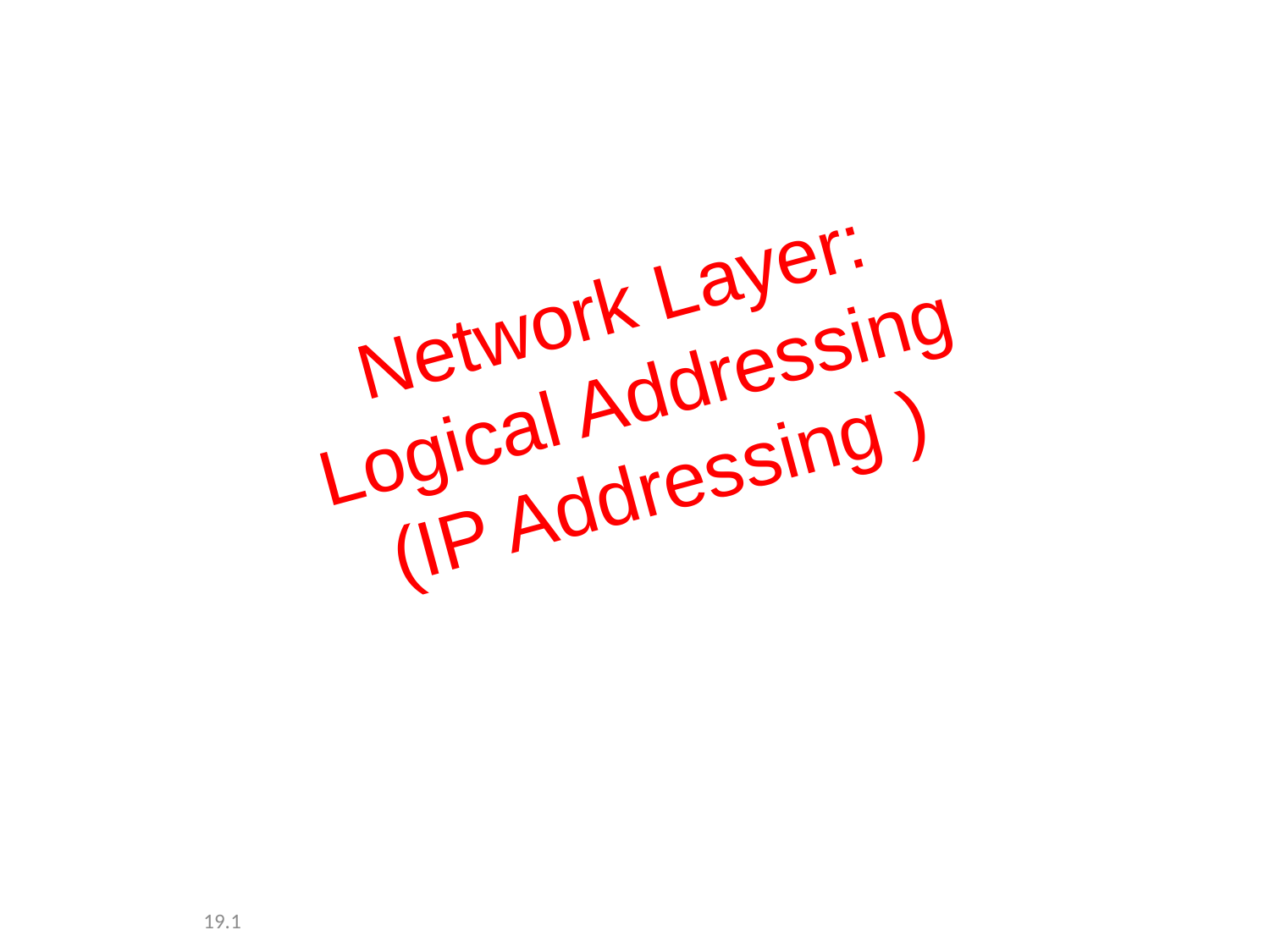

Network Layer:
Logical Addressing
(IP Addressing )
19.1